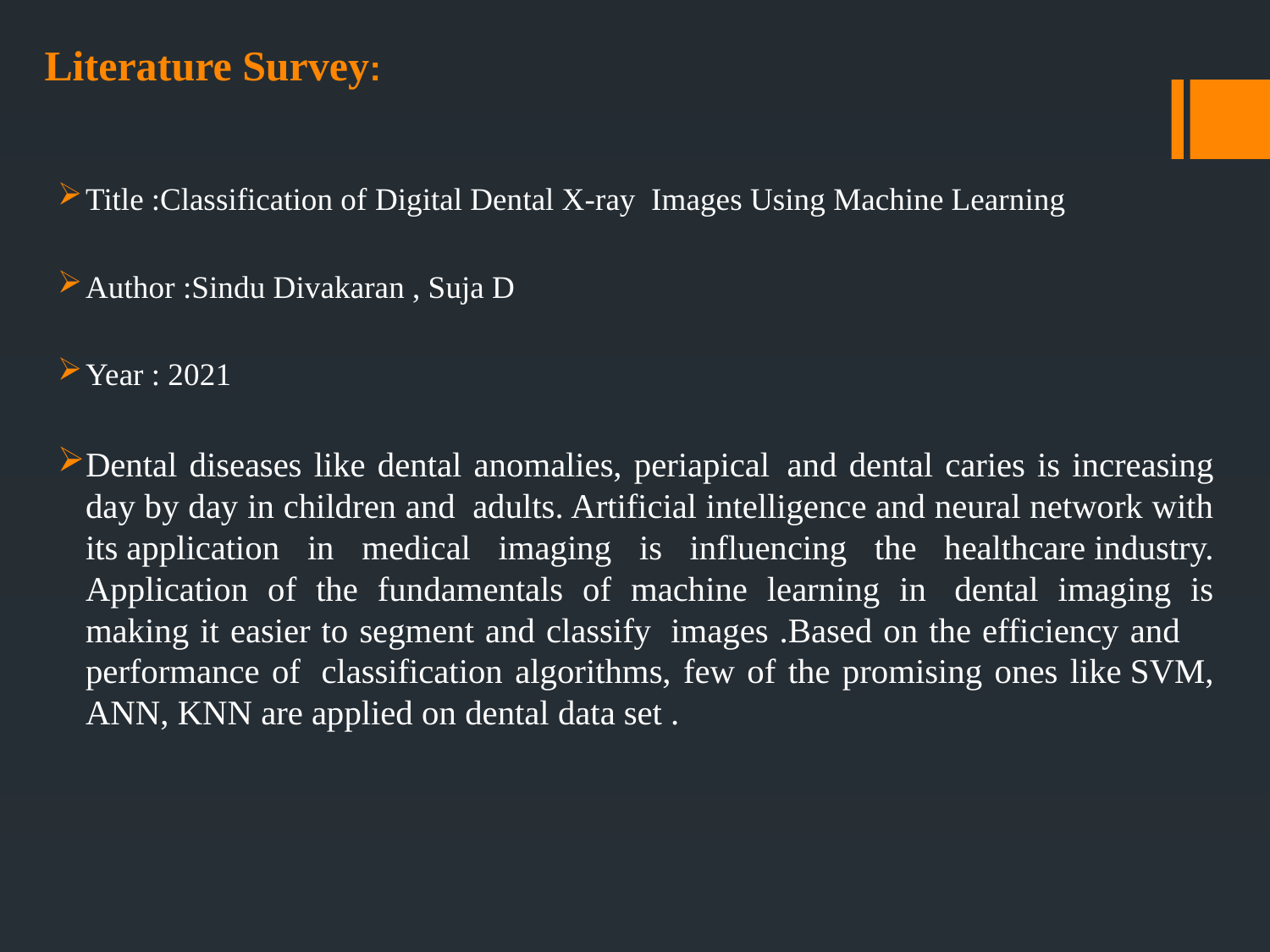

# Literature Survey:

Title :Classification of Digital Dental X-ray  Images Using Machine Learning

Author :Sindu Divakaran , Suja D

Year : 2021

Dental diseases like dental anomalies, periapical  and dental caries is increasing day by day in children and  adults. Artificial intelligence and neural network with its application in medical imaging is influencing the healthcare industry. Application of the fundamentals of machine learning in  dental imaging is making it easier to segment and classify  images .Based on the efficiency and    performance of  classification algorithms, few of the promising ones like SVM, ANN, KNN are applied on dental data set .